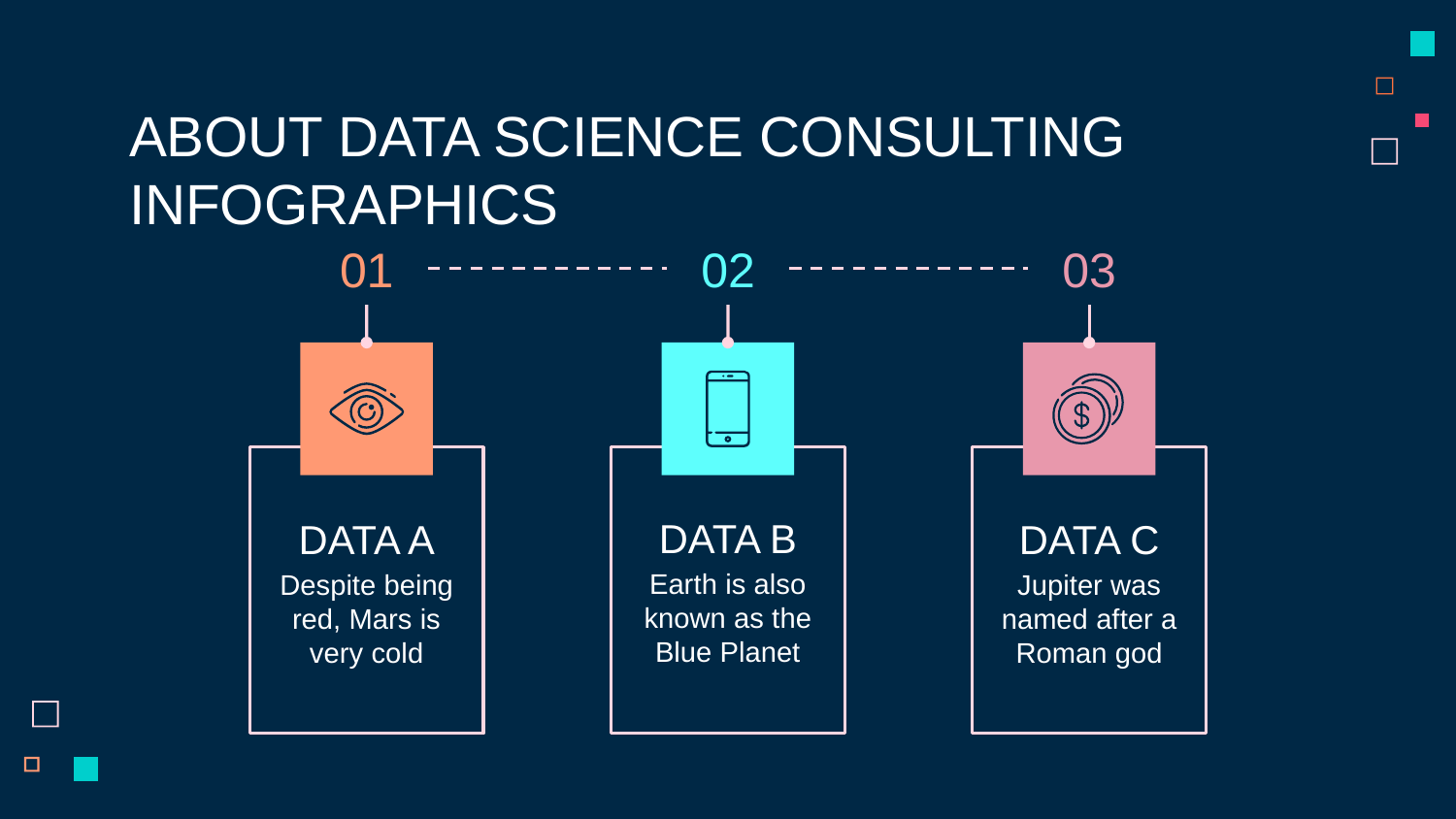

# ABOUT DATA SCIENCE CONSULTING INFOGRAPHICS

01
DATA A
Despite being red, Mars is very cold
02
DATA B
Earth is also known as the Blue Planet
03
DATA C
Jupiter was named after a Roman god